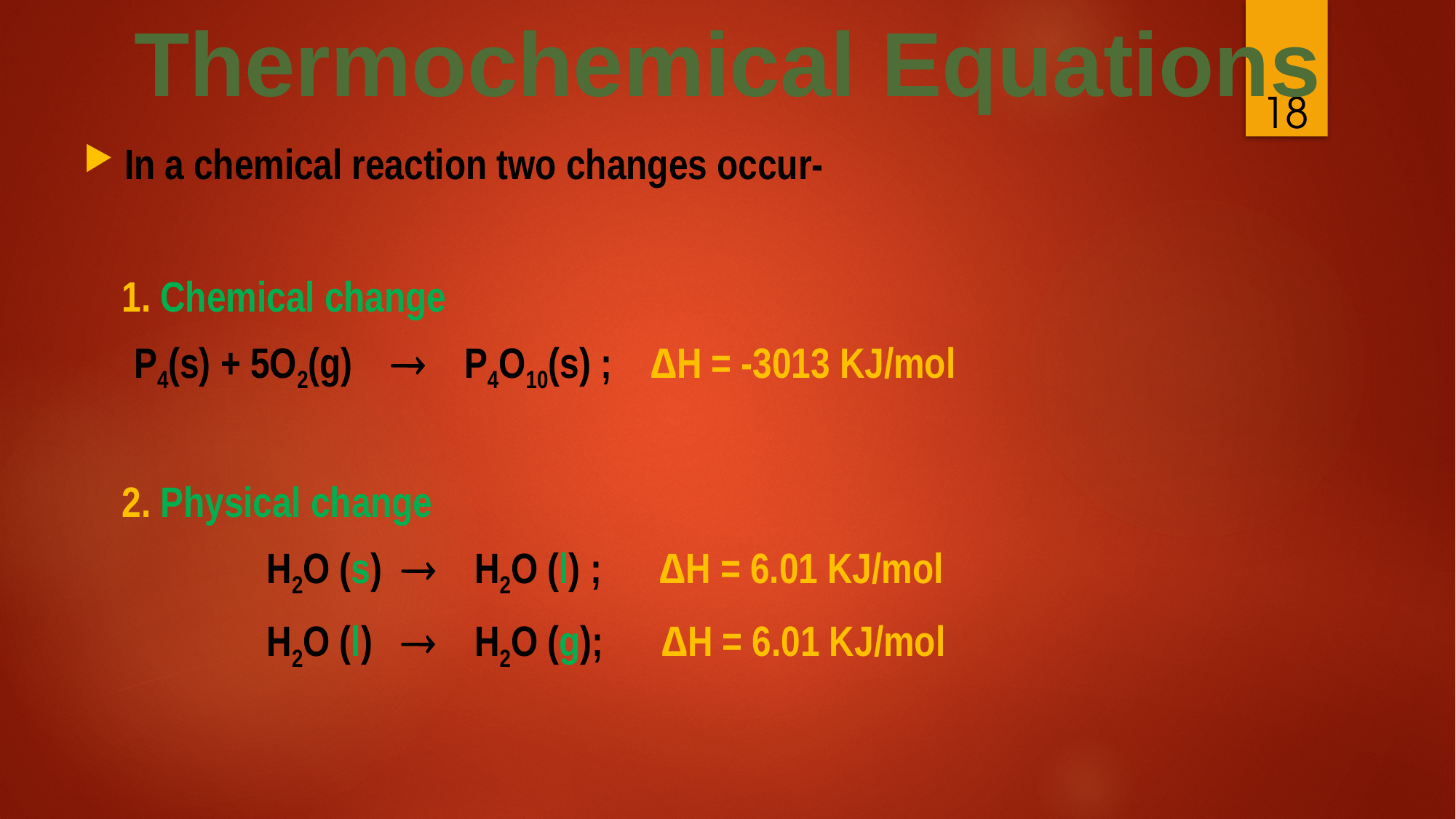

Thermochemical Equations
18
In a chemical reaction two changes occur-

    1. Chemical change
	 P4(s) + 5O2(g)    →    P4O10(s) ;    ∆H = -3013 KJ/mol

    2. Physical change
                   H2O (s)  →    H2O (l) ;      ∆H = 6.01 KJ/mol
                   H2O (l)   →    H2O (g);      ∆H = 6.01 KJ/mol